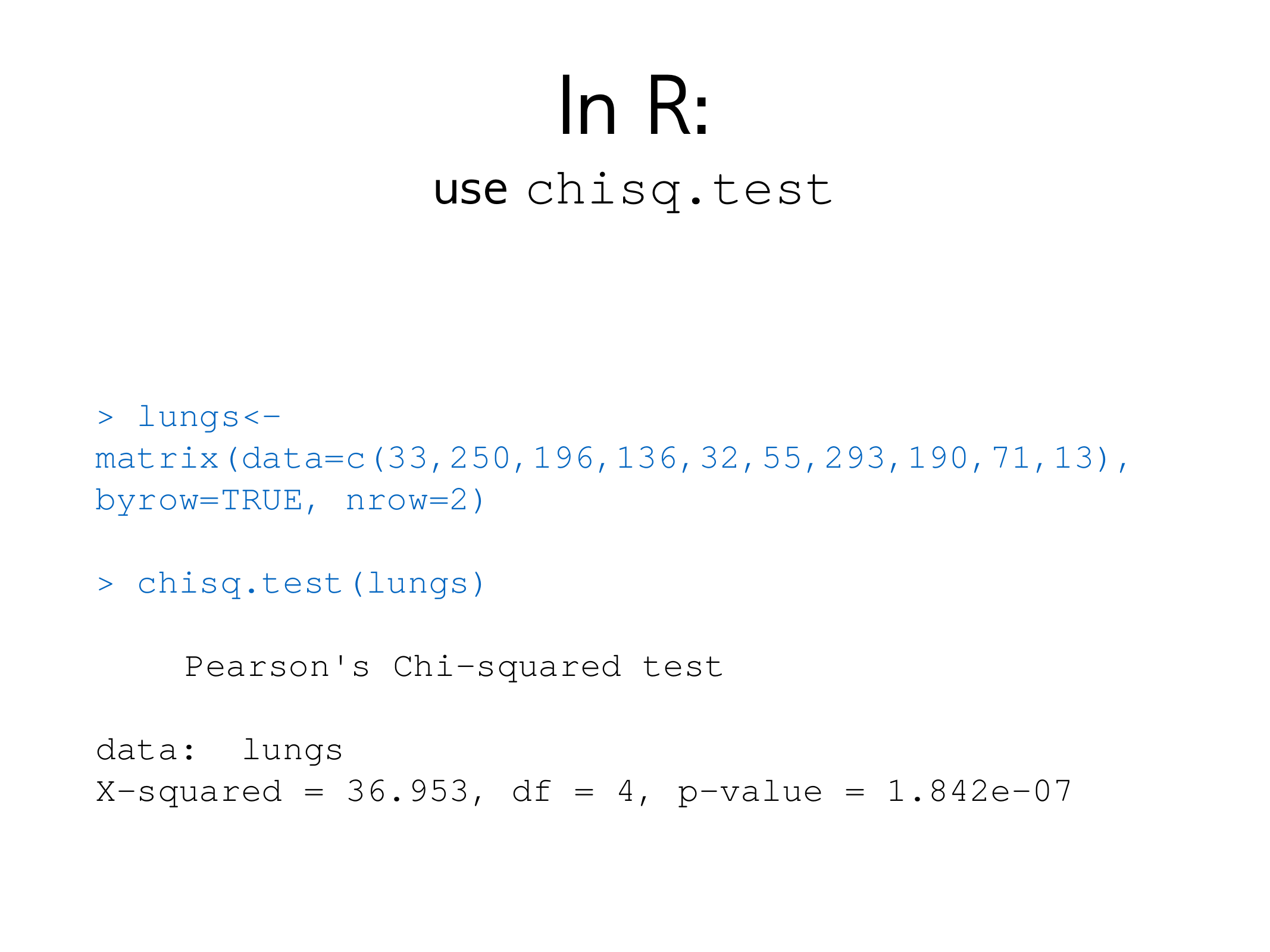

In R:
use chisq.test
> lungs<-matrix(data=c(33,250,196,136,32,55,293,190,71,13), byrow=TRUE, nrow=2)

> chisq.test(lungs)

	Pearson's Chi-squared test

data:  lungs
X-squared = 36.953, df = 4, p-value = 1.842e-07